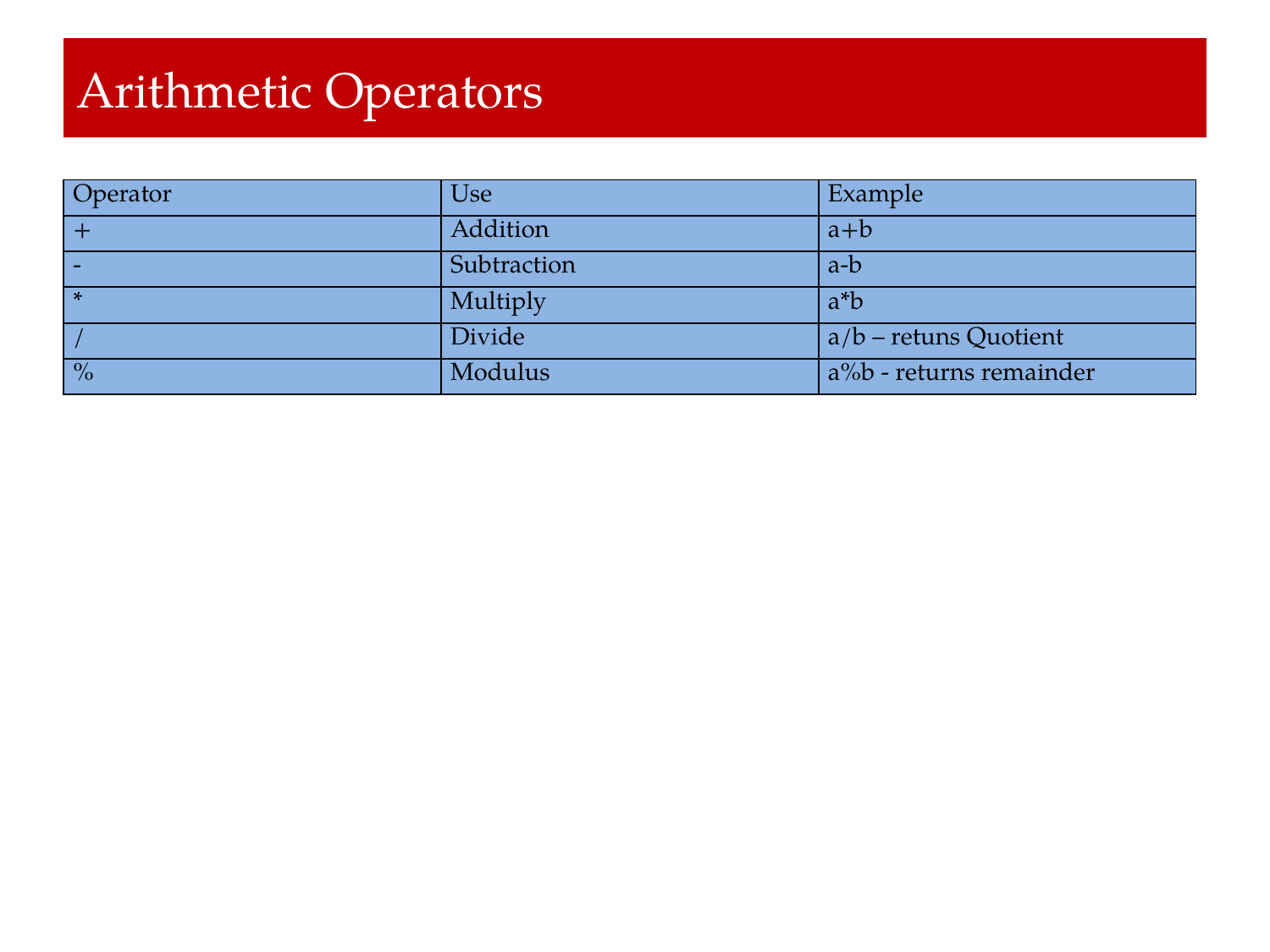

# Arithmetic Operators
| Operator | Use | Example |
| --- | --- | --- |
| + | Addition | a+b |
| - | Subtraction | a-b |
| \* | Multiply | a\*b |
| / | Divide | a/b – retuns Quotient |
| % | Modulus | a%b - returns remainder |